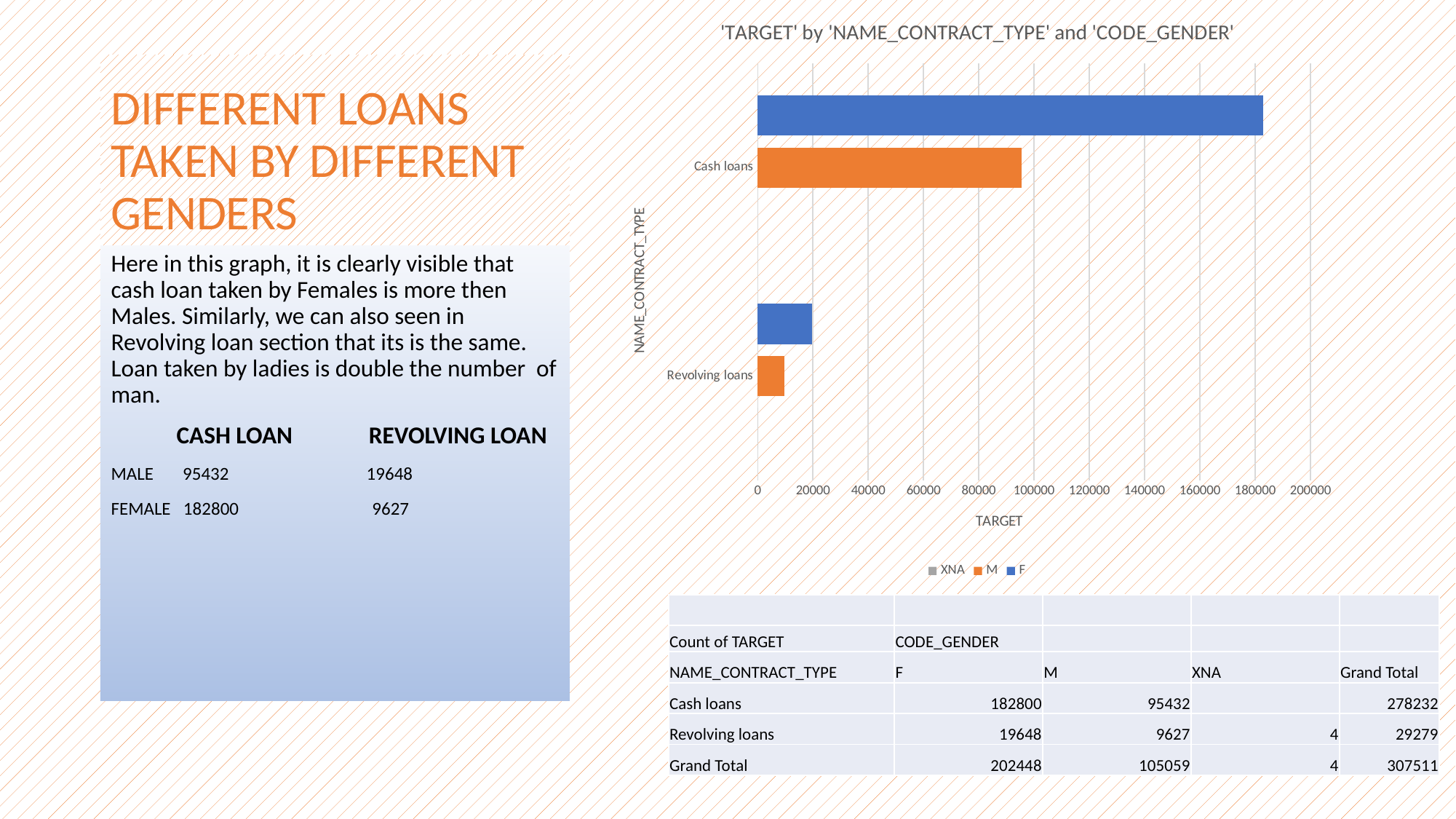

### Chart: 'TARGET' by 'NAME_CONTRACT_TYPE' and 'CODE_GENDER'

| Category | F | M | XNA |
|---|---|---|---|
| Cash loans | 182800.0 | 95432.0 | None |
| Revolving loans | 19648.0 | 9627.0 | 4.0 |
# DIFFERENT LOANS TAKEN BY DIFFERENT GENDERS
Here in this graph, it is clearly visible that cash loan taken by Females is more then Males. Similarly, we can also seen in Revolving loan section that its is the same. Loan taken by ladies is double the number  of man.
            CASH LOAN              REVOLVING LOAN
MALE       95432                                 19648
FEMALE   182800                                9627

|  |  |  |  |  |
| --- | --- | --- | --- | --- |
| Count of TARGET | CODE\_GENDER |  |  |  |
| NAME\_CONTRACT\_TYPE | F | M | XNA | Grand Total |
| Cash loans | 182800 | 95432 |  | 278232 |
| Revolving loans | 19648 | 9627 | 4 | 29279 |
| Grand Total | 202448 | 105059 | 4 | 307511 |